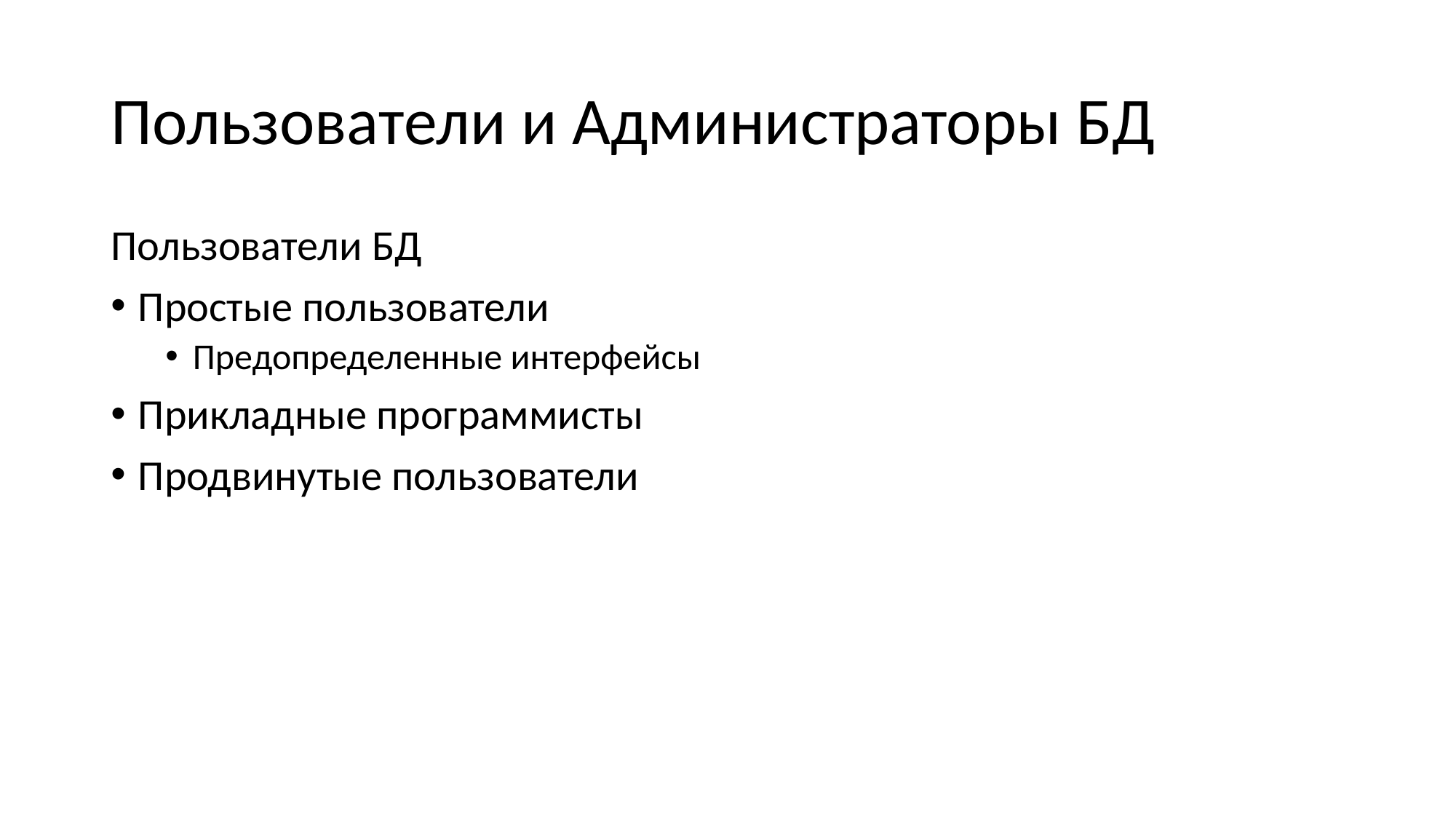

# Пользователи и Администраторы БД
Пользователи БД
Простые пользователи
Предопределенные интерфейсы
Прикладные программисты
Продвинутые пользователи